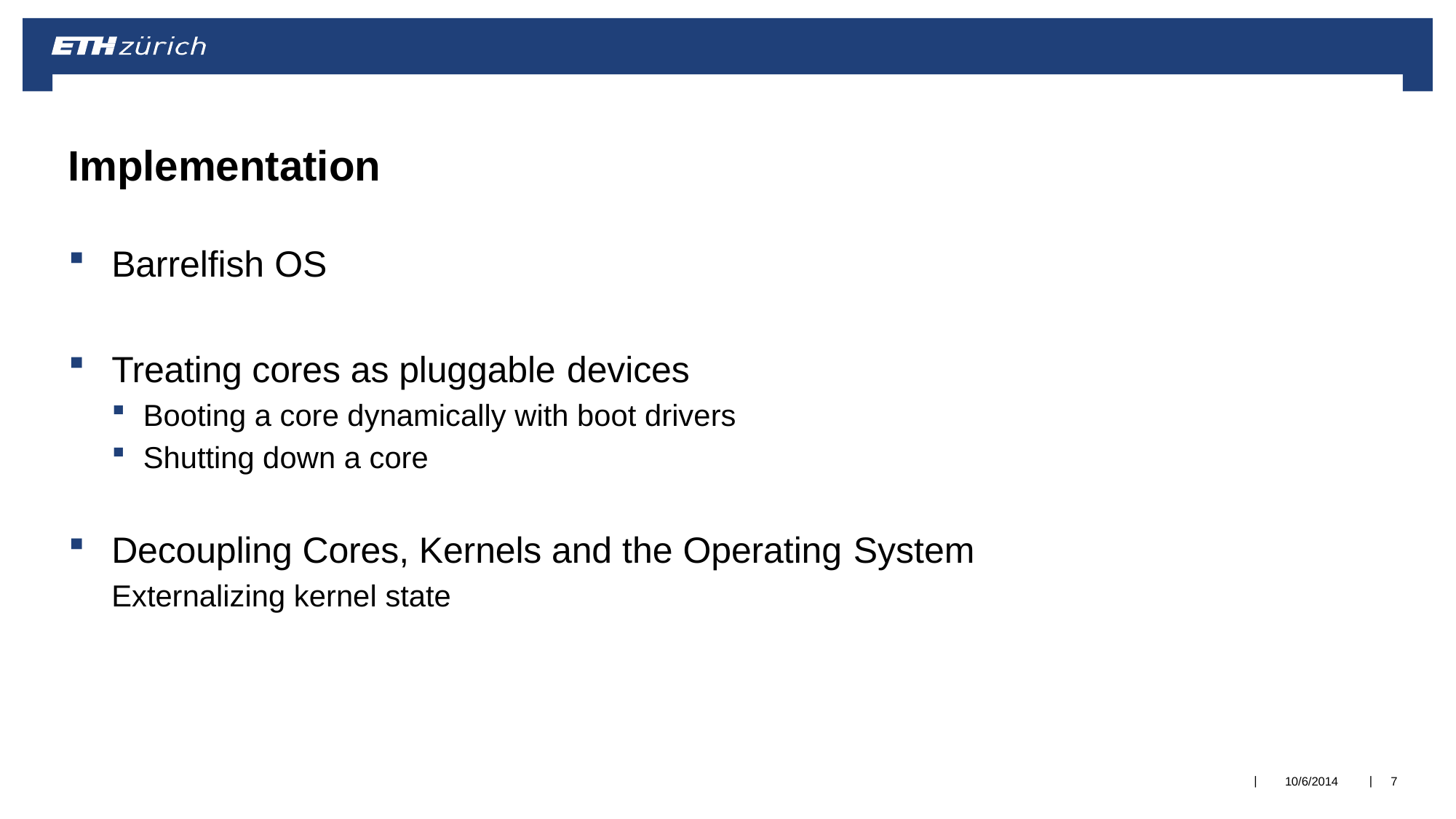

# Implementation
Barrelfish OS

Treating cores as pluggable devices
Booting a core dynamically with boot drivers
Shutting down a core

Decoupling Cores, Kernels and the Operating System
Externalizing kernel state
|
|
10/6/2014
7